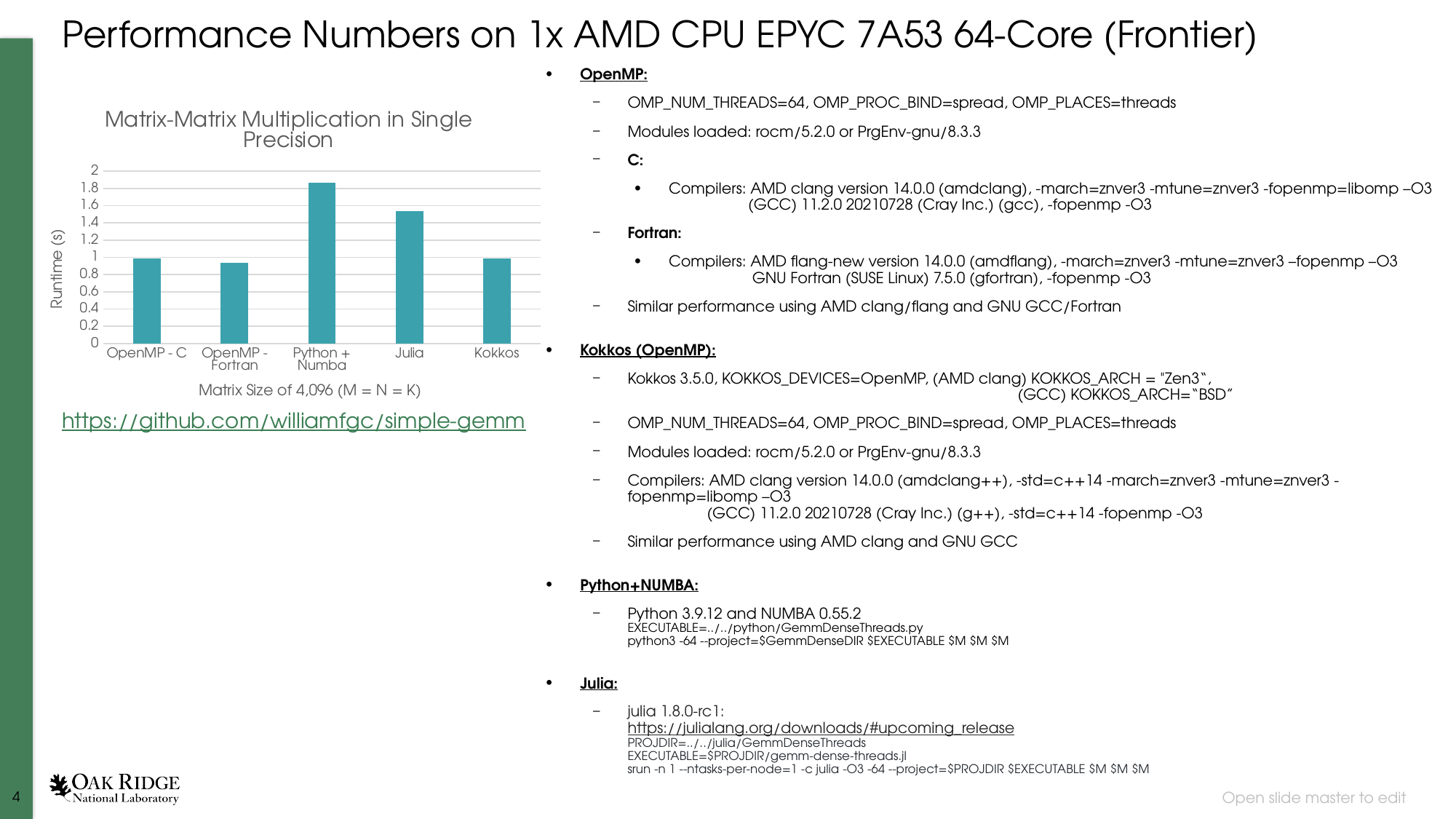

# Performance Numbers on 1x AMD CPU EPYC 7A53 64-Core (Frontier)
OpenMP:
OMP_NUM_THREADS=64, OMP_PROC_BIND=spread, OMP_PLACES=threads
Modules loaded: rocm/5.2.0 or PrgEnv-gnu/8.3.3
C:
Compilers: AMD clang version 14.0.0 (amdclang), -march=znver3 -mtune=znver3 -fopenmp=libomp –O3
                   (GCC) 11.2.0 20210728 (Cray Inc.) (gcc), -fopenmp -O3
Fortran:
Compilers: AMD flang-new version 14.0.0 (amdflang), -march=znver3 -mtune=znver3 –fopenmp –O3
                    GNU Fortran (SUSE Linux) 7.5.0 (gfortran), -fopenmp -O3
Similar performance using AMD clang/flang and GNU GCC/Fortran
Kokkos (OpenMP):
Kokkos 3.5.0, KOKKOS_DEVICES=OpenMP, (AMD clang) KOKKOS_ARCH = "Zen3“,
			               (GCC) KOKKOS_ARCH=“BSD”
OMP_NUM_THREADS=64, OMP_PROC_BIND=spread, OMP_PLACES=threads
Modules loaded: rocm/5.2.0 or PrgEnv-gnu/8.3.3
Compilers: AMD clang version 14.0.0 (amdclang++), -std=c++14 -march=znver3 -mtune=znver3 -fopenmp=libomp –O3
                   (GCC) 11.2.0 20210728 (Cray Inc.) (g++), -std=c++14 -fopenmp -O3
Similar performance using AMD clang and GNU GCC
Python+NUMBA:
Python 3.9.12 and NUMBA 0.55.2
EXECUTABLE=../../python/GemmDenseThreads.py
python3 -64 --project=$GemmDenseDIR $EXECUTABLE $M $M $M
Julia:
julia 1.8.0-rc1:
https://julialang.org/downloads/#upcoming_release
PROJDIR=../../julia/GemmDenseThreads
EXECUTABLE=$PROJDIR/gemm-dense-threads.jl
srun -n 1 --ntasks-per-node=1 -c julia -O3 -64 --project=$PROJDIR $EXECUTABLE $M $M $M

### Chart: Matrix-Matrix Multiplication in Single Precision

| Category |  |
|---|---|
| OpenMP - C | 0.986468 |
| OpenMP - Fortran | 0.934311 |
| Python + Numba | 1.86794 |
| Julia | 1.53764 |
| Kokkos | 0.99 |
https://github.com/williamfgc/simple-gemm